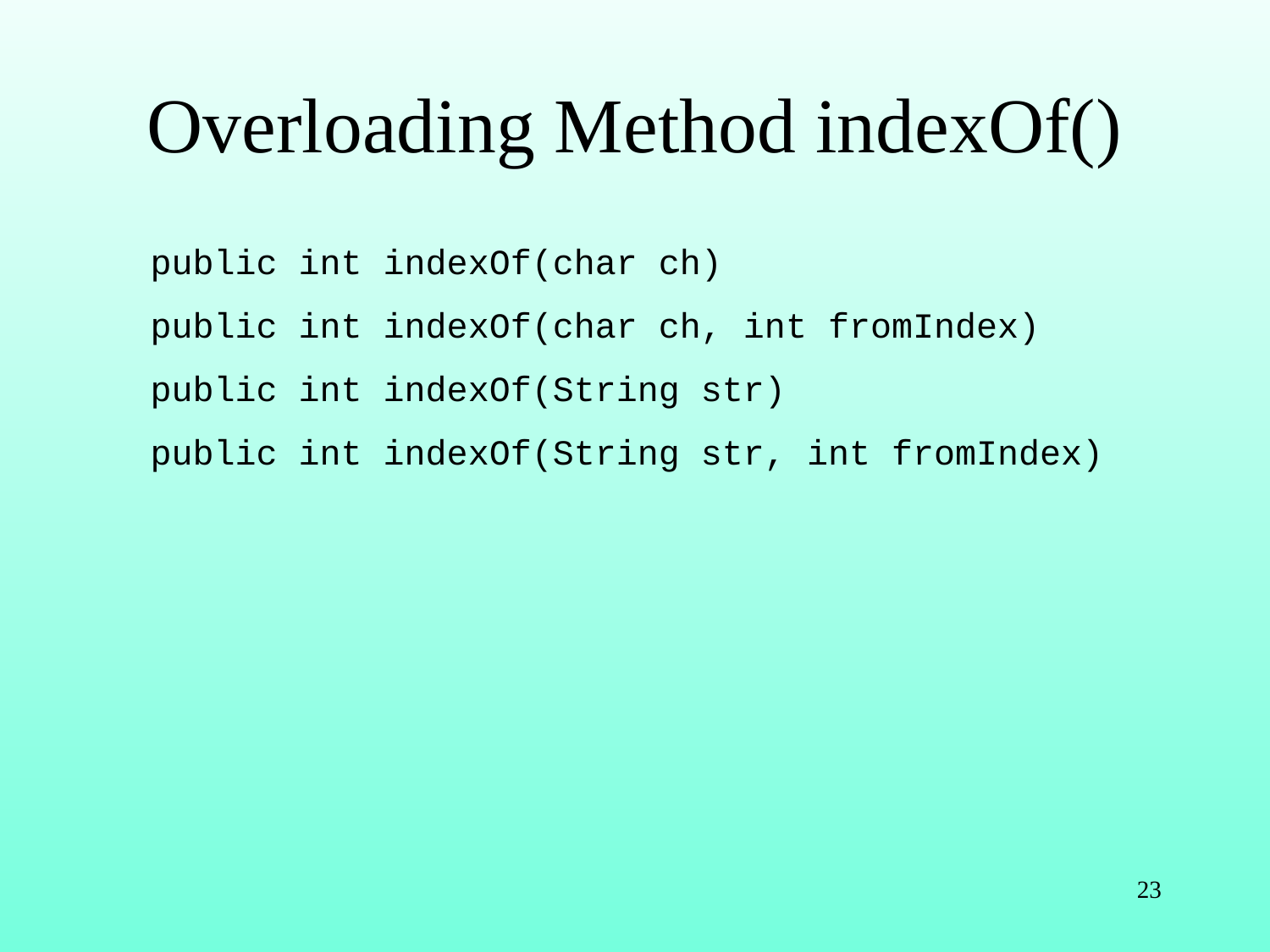

# Overloading Method indexOf()
public int indexOf(char ch)
public int indexOf(char ch, int fromIndex)
public int indexOf(String str)
public int indexOf(String str, int fromIndex)
23